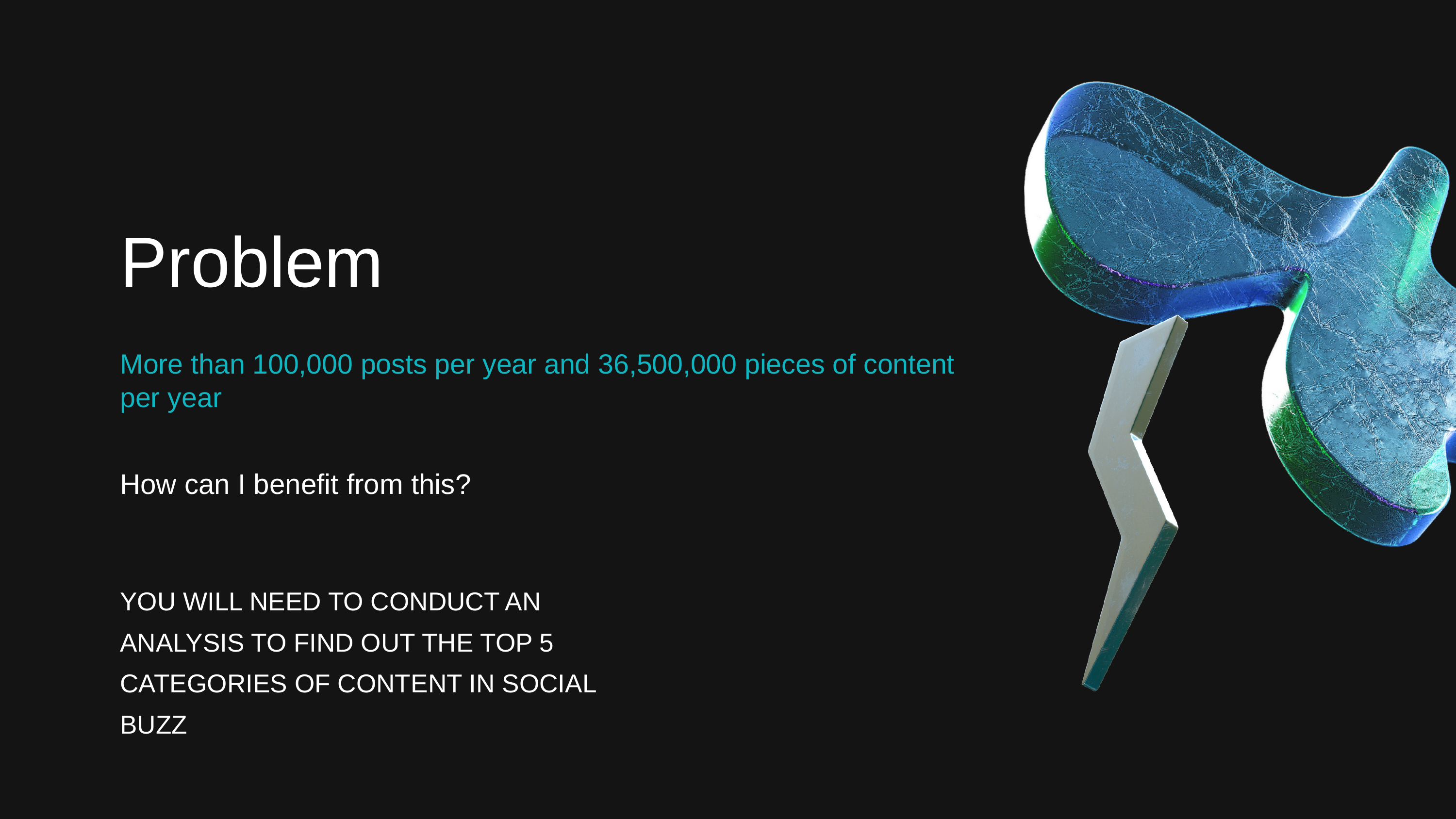

Problem
More than 100,000 posts per year and 36,500,000 pieces of content per year
How can I benefit from this?

YOU WILL NEED TO CONDUCT AN ANALYSIS TO FIND OUT THE TOP 5 CATEGORIES OF CONTENT IN SOCIAL BUZZ